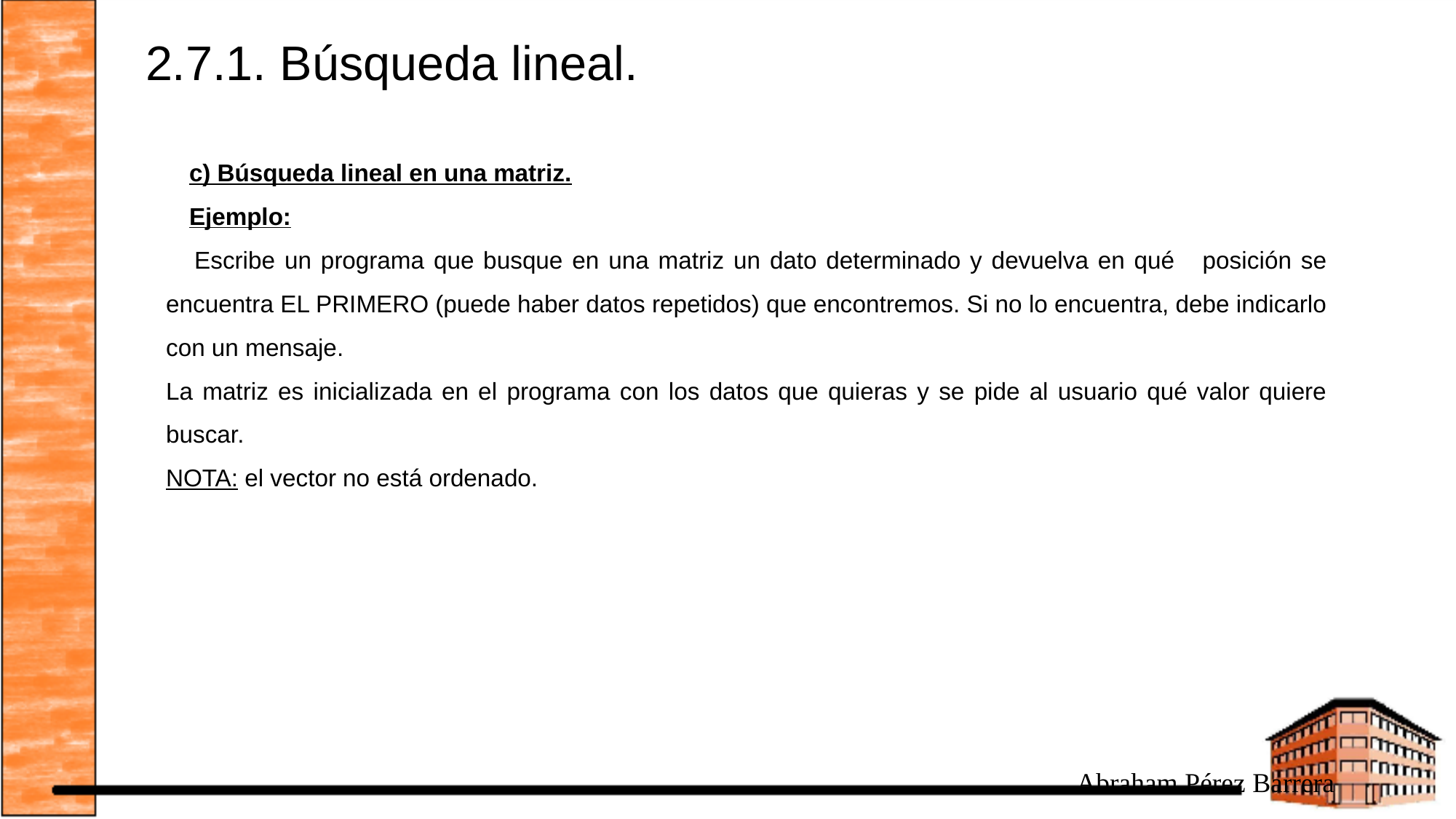

# 2.7.1. Búsqueda lineal.

c) Búsqueda lineal en una matriz.
Ejemplo:
	   Escribe un programa que busque en una matriz un dato determinado y devuelva en qué   posición se encuentra EL PRIMERO (puede haber datos repetidos) que encontremos. Si no lo encuentra, debe indicarlo con un mensaje.
	La matriz es inicializada en el programa con los datos que quieras y se pide al usuario qué valor quiere buscar.
	NOTA: el vector no está ordenado.